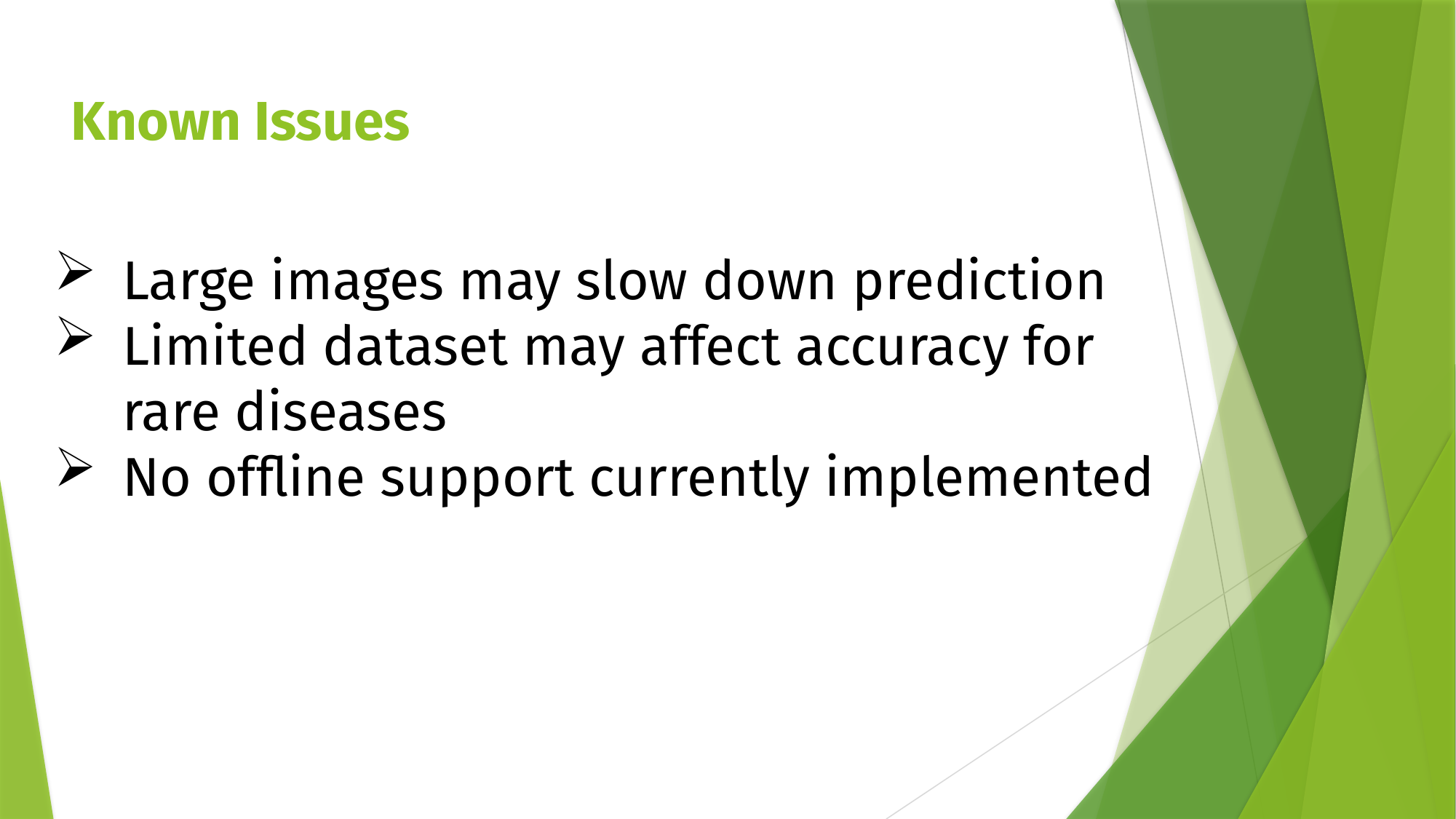

# Known Issues

Large images may slow down prediction
Limited dataset may affect accuracy for rare diseases
No offline support currently implemented